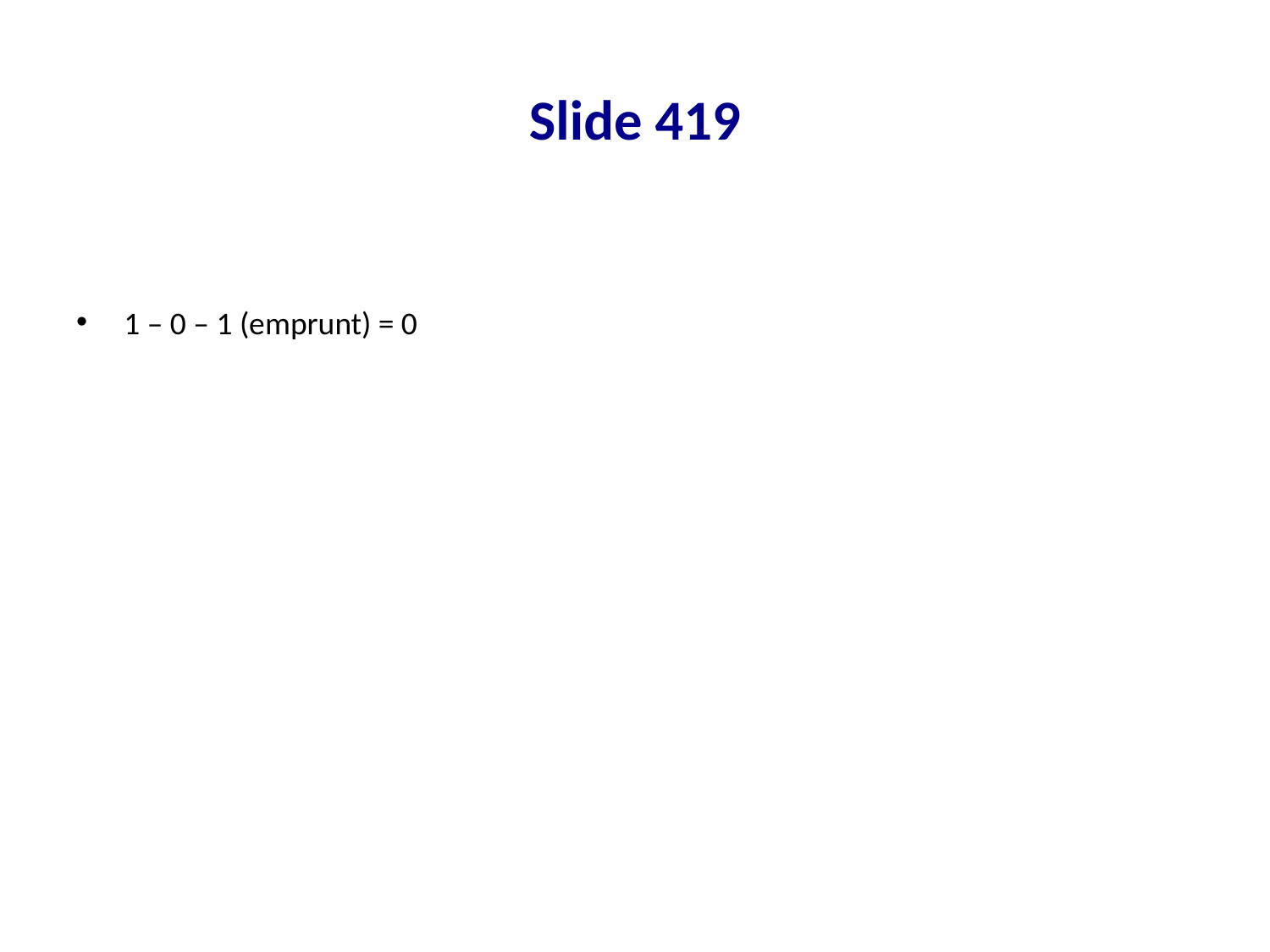

# Slide 419

1 – 0 – 1 (emprunt) = 0